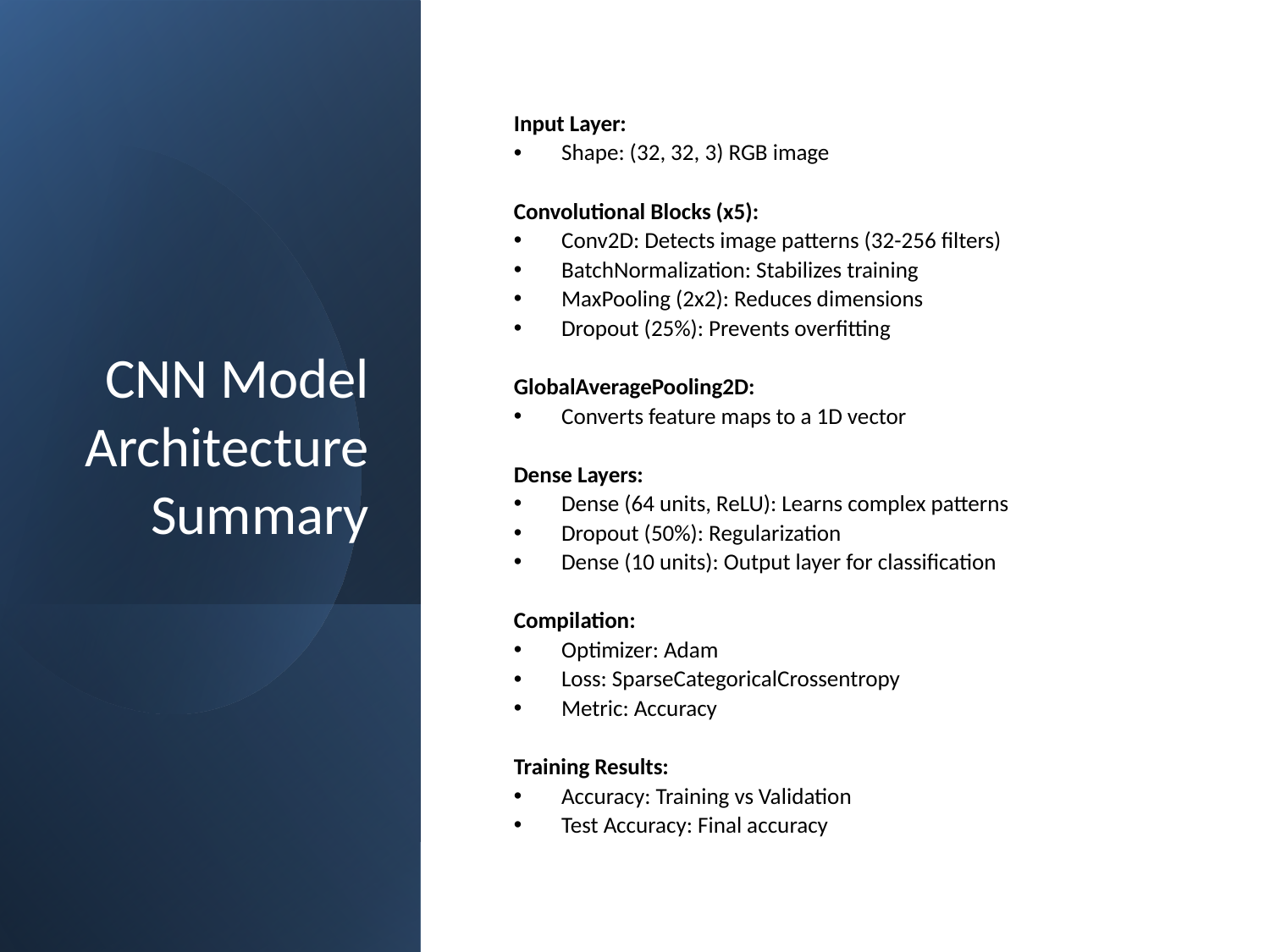

# CNN Model Architecture Summary
Input Layer:
Shape: (32, 32, 3) RGB image

Convolutional Blocks (x5):
Conv2D: Detects image patterns (32-256 filters)
BatchNormalization: Stabilizes training
MaxPooling (2x2): Reduces dimensions
Dropout (25%): Prevents overfitting

GlobalAveragePooling2D:
Converts feature maps to a 1D vector

Dense Layers:
Dense (64 units, ReLU): Learns complex patterns
Dropout (50%): Regularization
Dense (10 units): Output layer for classification

Compilation:
Optimizer: Adam
Loss: SparseCategoricalCrossentropy
Metric: Accuracy

Training Results:
Accuracy: Training vs Validation
Test Accuracy: Final accuracy